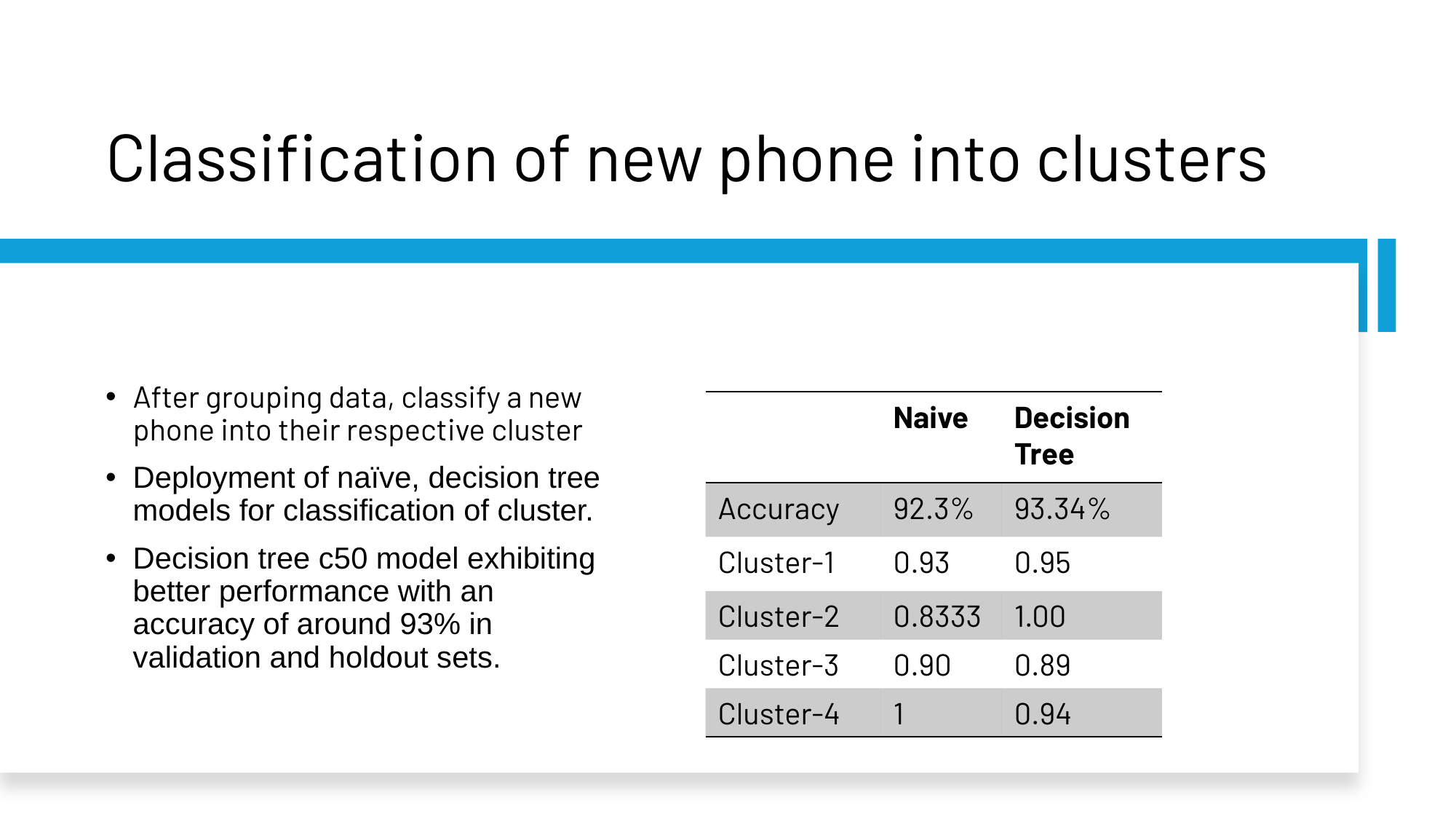

# Classification of new phone into clusters

After grouping data, classify a new  phone into their respective cluster
Deployment of naïve, decision tree models for classification of cluster.
Decision tree c50 model exhibiting better performance with an accuracy of around 93% in validation and holdout sets.
|  | Naive | Decision Tree |
| --- | --- | --- |
| Accuracy | 92.3% | 93.34% |
| Cluster-1 | 0.93 | 0.95 |
| Cluster-2 | 0.8333 | 1.00 |
| Cluster-3 | 0.90 | 0.89 |
| Cluster-4 | 1 | 0.94 |